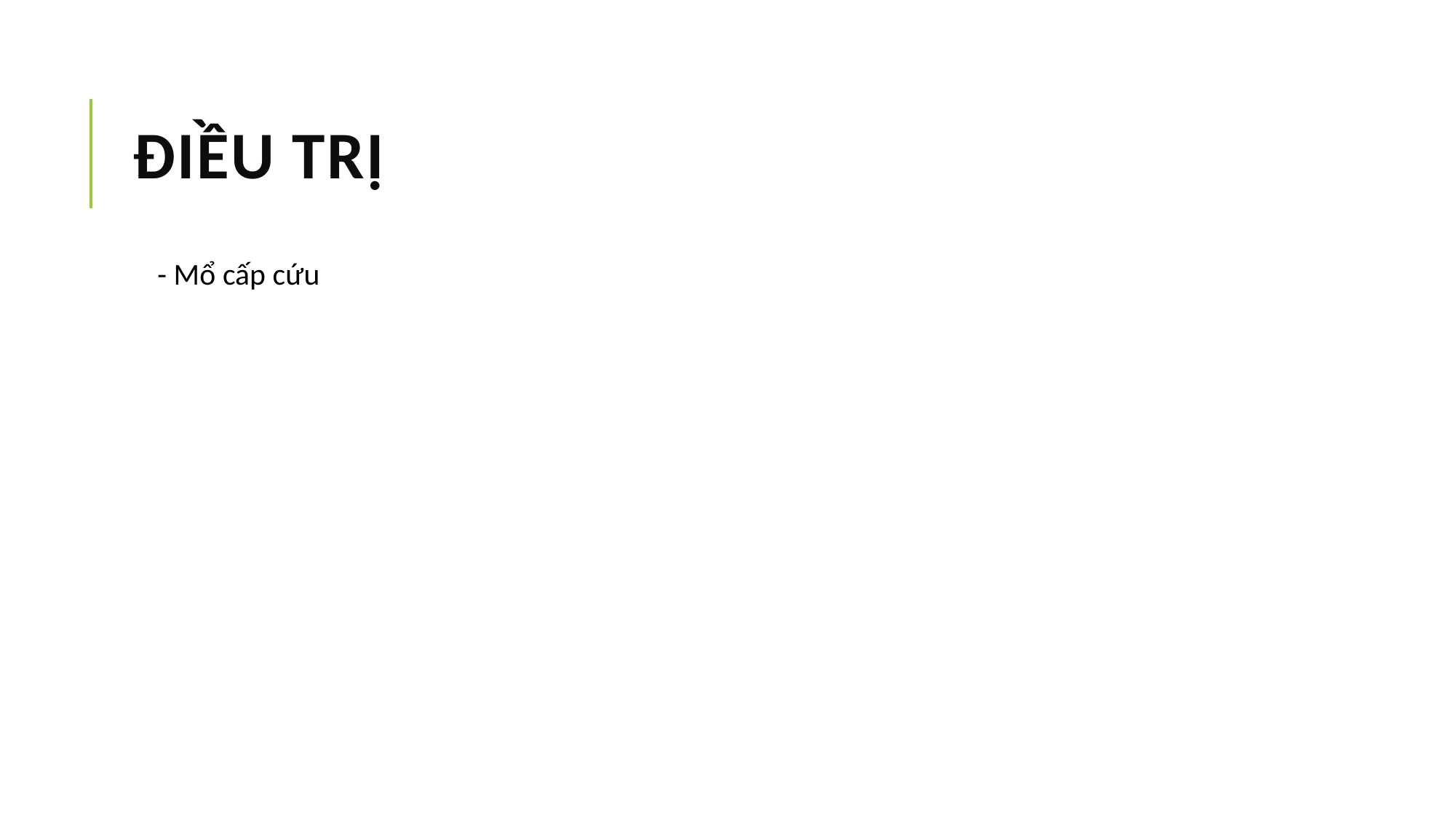

# Điều trị
- Mổ cấp cứu